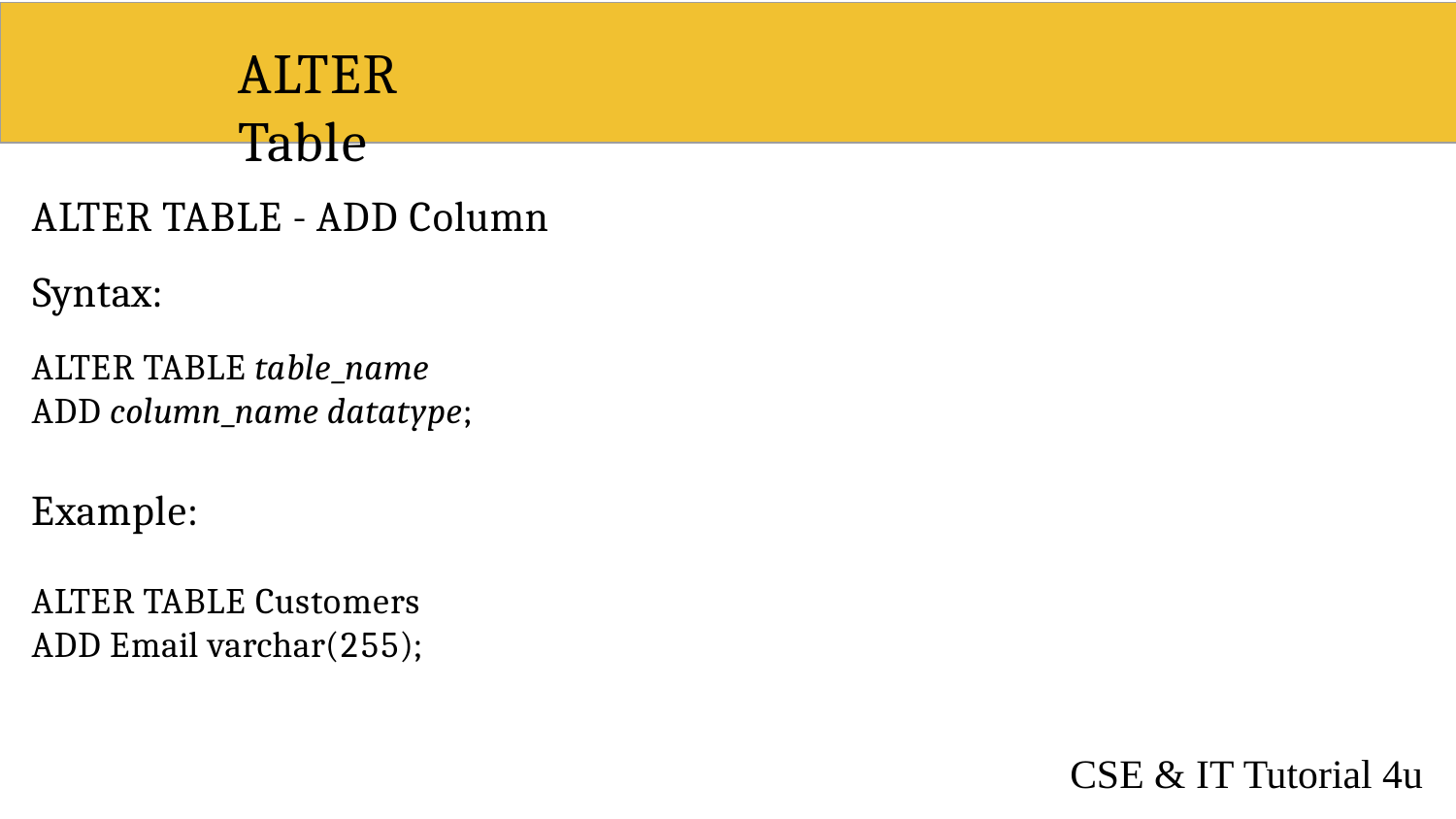

# ALTER	Table
ALTER TABLE - ADD Column
Syntax:
ALTER TABLE table_name
ADD column_name datatype;

Example:
ALTER TABLE Customers  ADD Email varchar(255);
CSE & IT Tutorial 4u